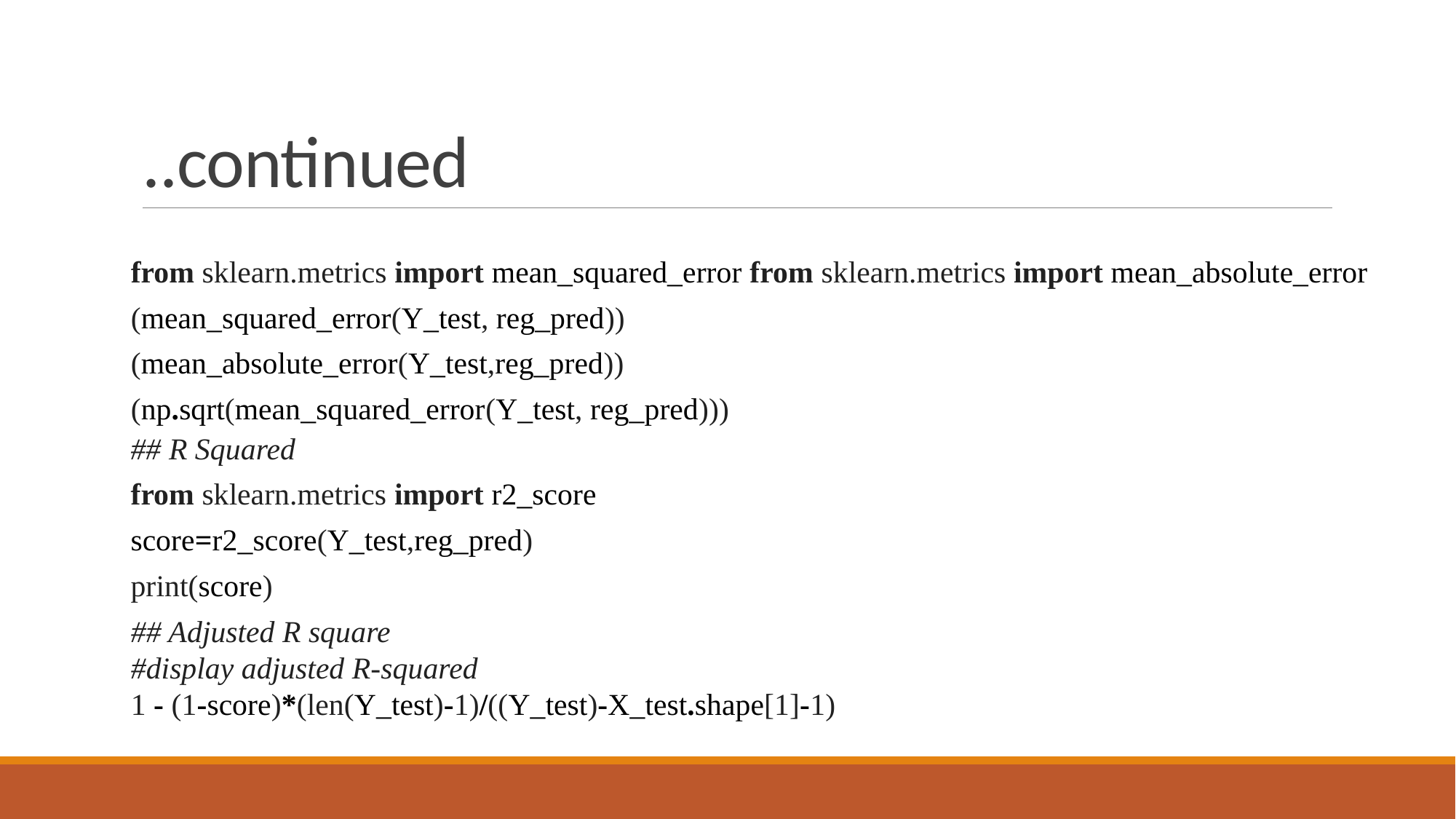

# ..continued
from sklearn.metrics import mean_squared_error from sklearn.metrics import mean_absolute_error
(mean_squared_error(Y_test, reg_pred))
(mean_absolute_error(Y_test,reg_pred))
(np.sqrt(mean_squared_error(Y_test, reg_pred)))
## R Squared
from sklearn.metrics import r2_score
score=r2_score(Y_test,reg_pred)
print(score)
## Adjusted R square
#display adjusted R-squared
1 - (1-score)*(len(Y_test)-1)/((Y_test)-X_test.shape[1]-1)